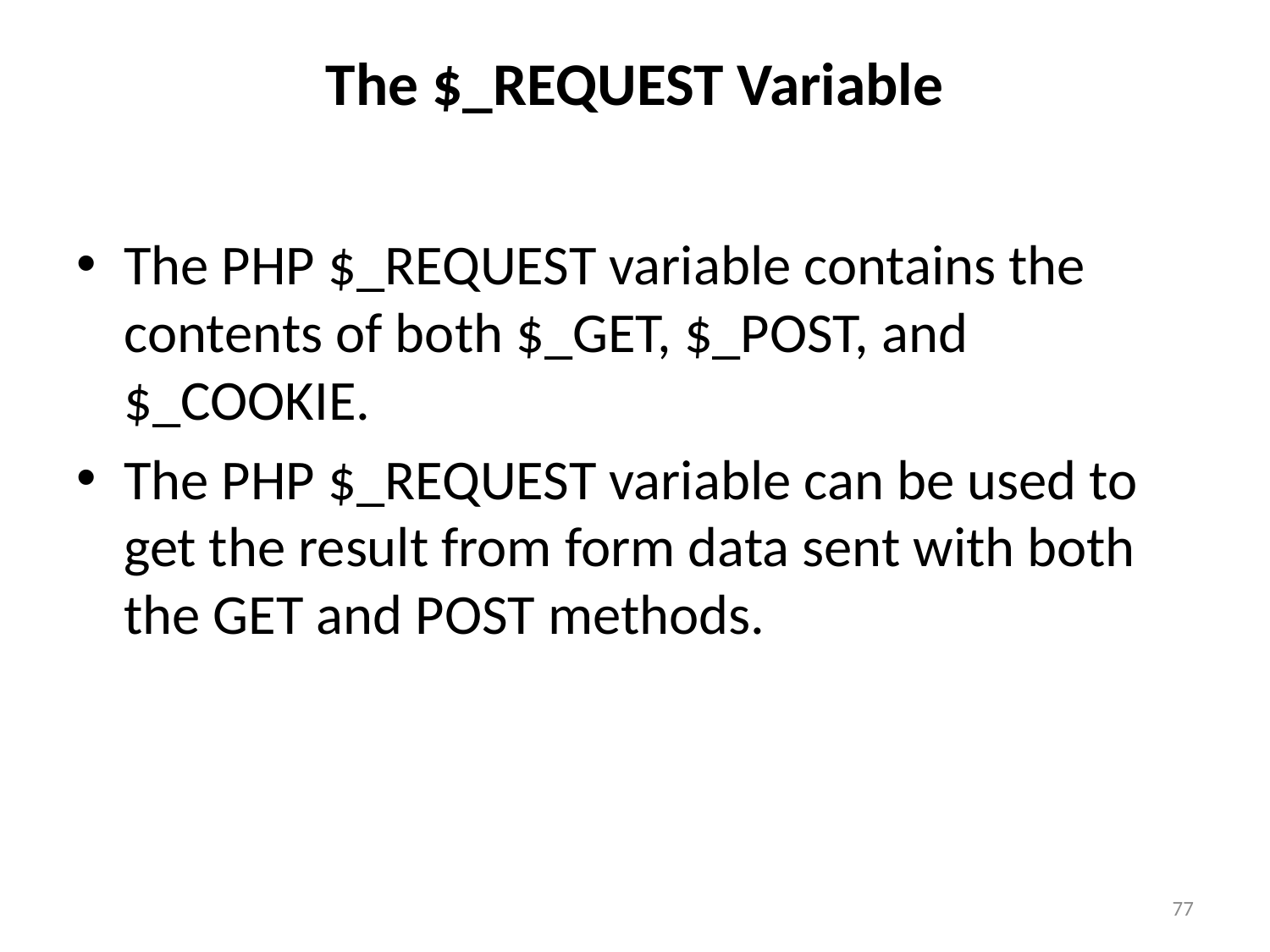

# The $_REQUEST Variable
The PHP $_REQUEST variable contains the contents of both $_GET, $_POST, and $_COOKIE.
The PHP $_REQUEST variable can be used to get the result from form data sent with both the GET and POST methods.

77